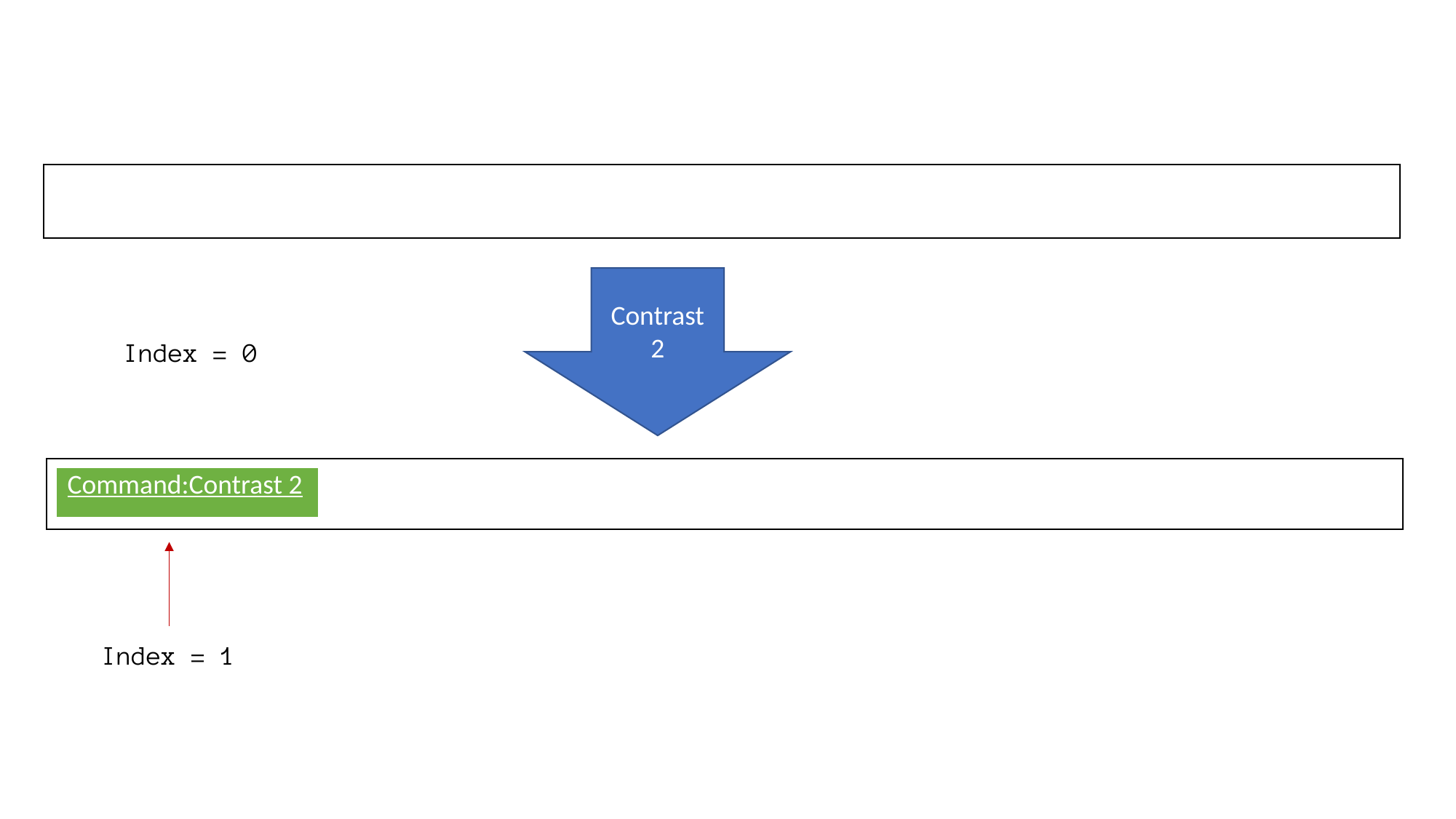

Contrast 2
Index = 0

| Command:Contrast 2 |
| --- |
Index = 1